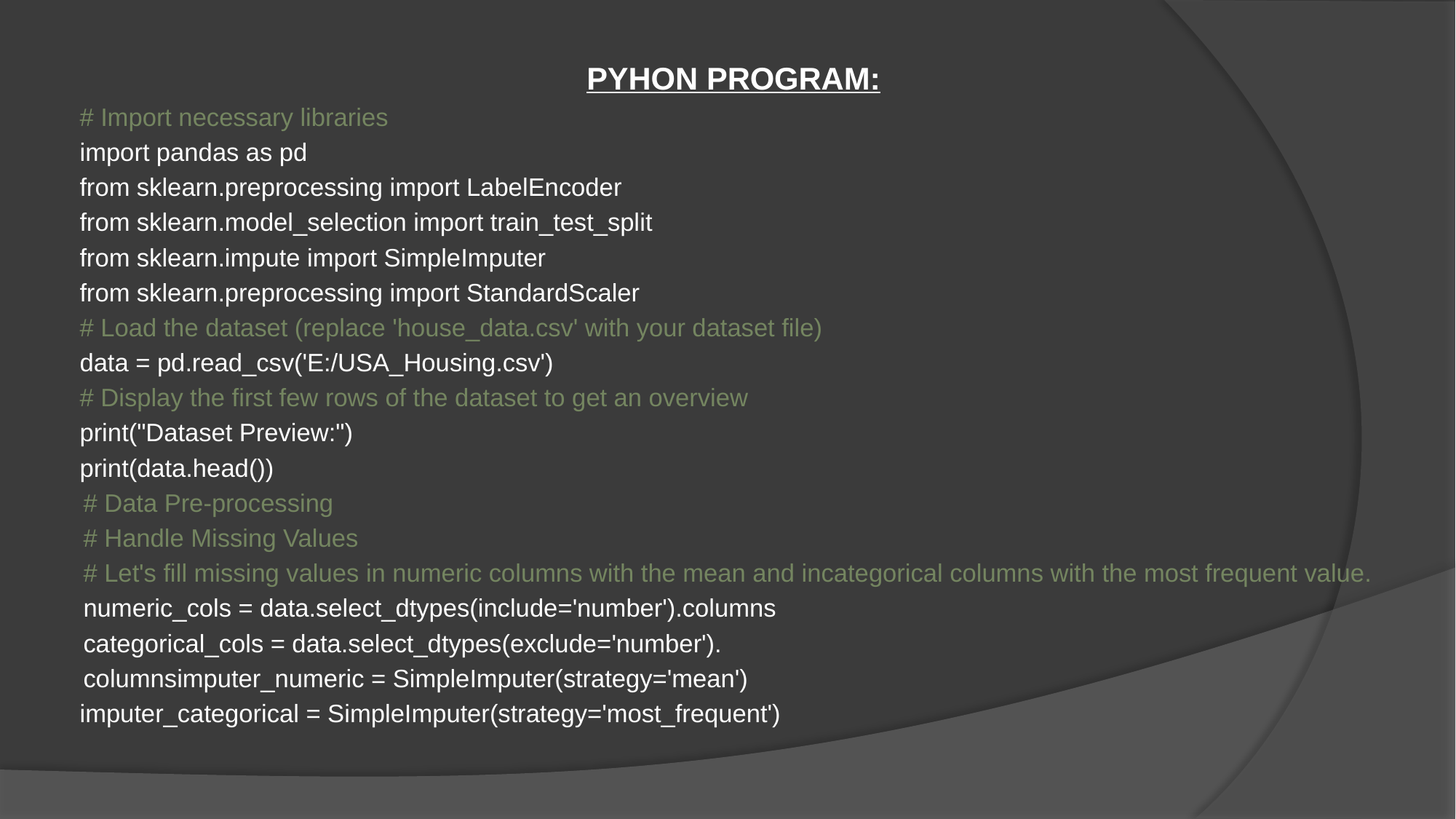

PYHON PROGRAM:
# Import necessary libraries
import pandas as pd
from sklearn.preprocessing import LabelEncoder
from sklearn.model_selection import train_test_split
from sklearn.impute import SimpleImputer
from sklearn.preprocessing import StandardScaler
# Load the dataset (replace 'house_data.csv' with your dataset file)
data = pd.read_csv('E:/USA_Housing.csv')
# Display the first few rows of the dataset to get an overview
print("Dataset Preview:")
print(data.head())
# Data Pre-processing
# Handle Missing Values
# Let's fill missing values in numeric columns with the mean and incategorical columns with the most frequent value.
numeric_cols = data.select_dtypes(include='number').columns
categorical_cols = data.select_dtypes(exclude='number').
columnsimputer_numeric = SimpleImputer(strategy='mean')
imputer_categorical = SimpleImputer(strategy='most_frequent')